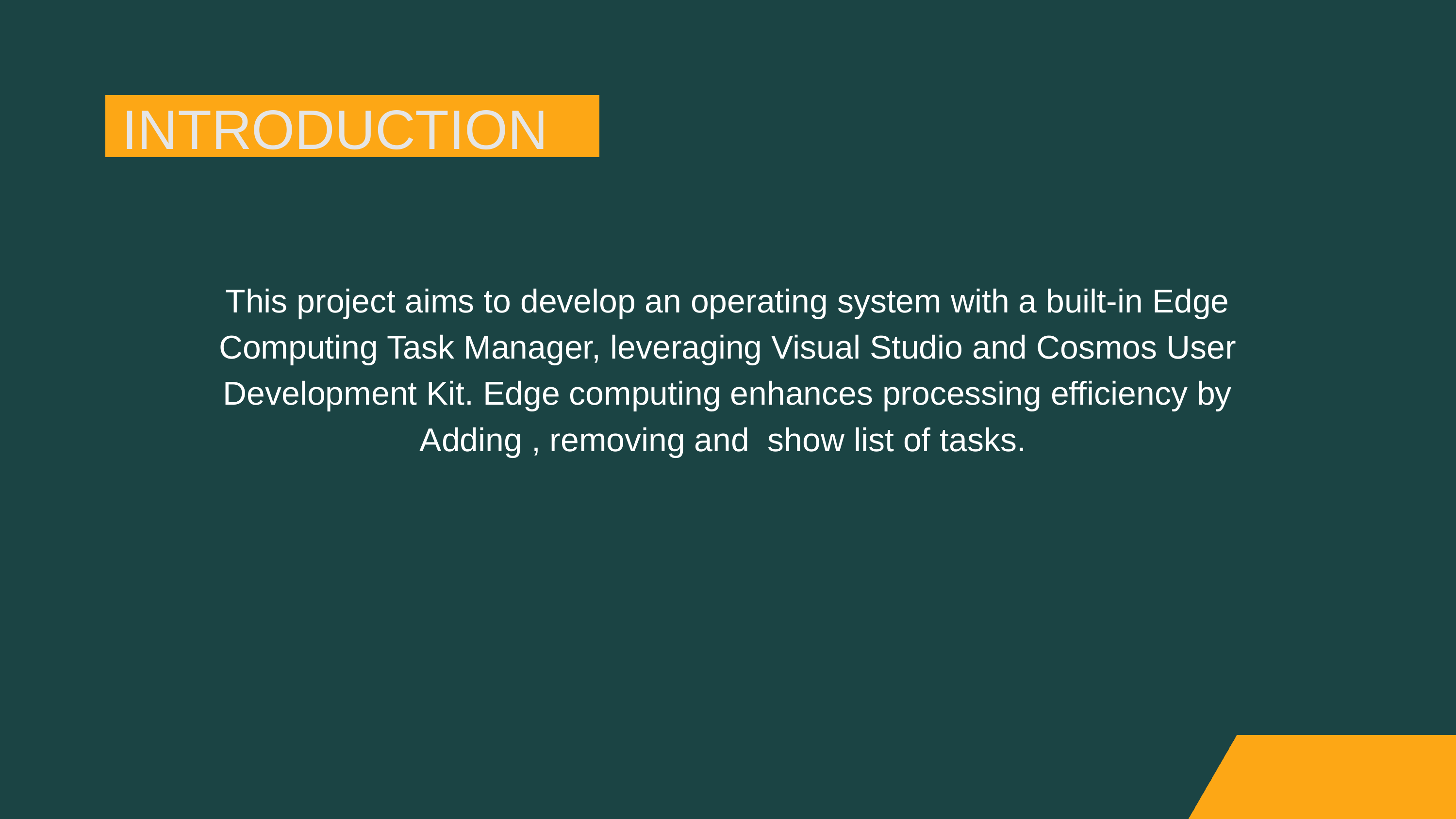

|  |
| --- |
INTRODUCTION
This project aims to develop an operating system with a built-in Edge
Computing Task Manager, leveraging Visual Studio and Cosmos User
Development Kit. Edge computing enhances processing efficiency by
Adding , removing and  show list of tasks.